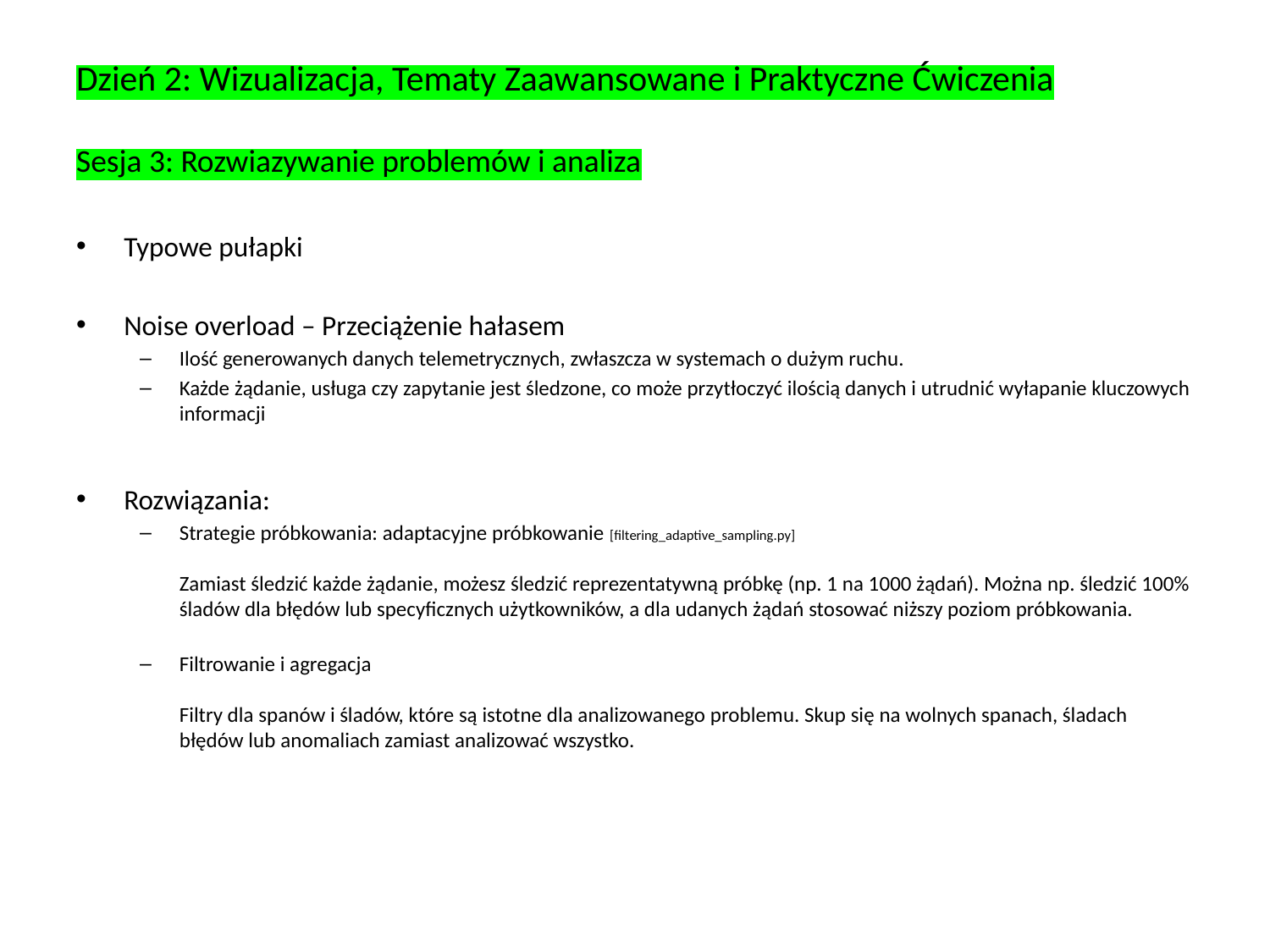

# Dzień 2: Wizualizacja, Tematy Zaawansowane i Praktyczne Ćwiczenia Sesja 3: Rozwiazywanie problemów i analiza
Typowe pułapki

Noise overload – Przeciążenie hałasem
Ilość generowanych danych telemetrycznych, zwłaszcza w systemach o dużym ruchu.
Każde żądanie, usługa czy zapytanie jest śledzone, co może przytłoczyć ilością danych i utrudnić wyłapanie kluczowych informacji

Rozwiązania:
Strategie próbkowania: adaptacyjne próbkowanie [filtering_adaptive_sampling.py]
Zamiast śledzić każde żądanie, możesz śledzić reprezentatywną próbkę (np. 1 na 1000 żądań). Można np. śledzić 100% śladów dla błędów lub specyficznych użytkowników, a dla udanych żądań stosować niższy poziom próbkowania.
Filtrowanie i agregacja
Filtry dla spanów i śladów, które są istotne dla analizowanego problemu. Skup się na wolnych spanach, śladach błędów lub anomaliach zamiast analizować wszystko.